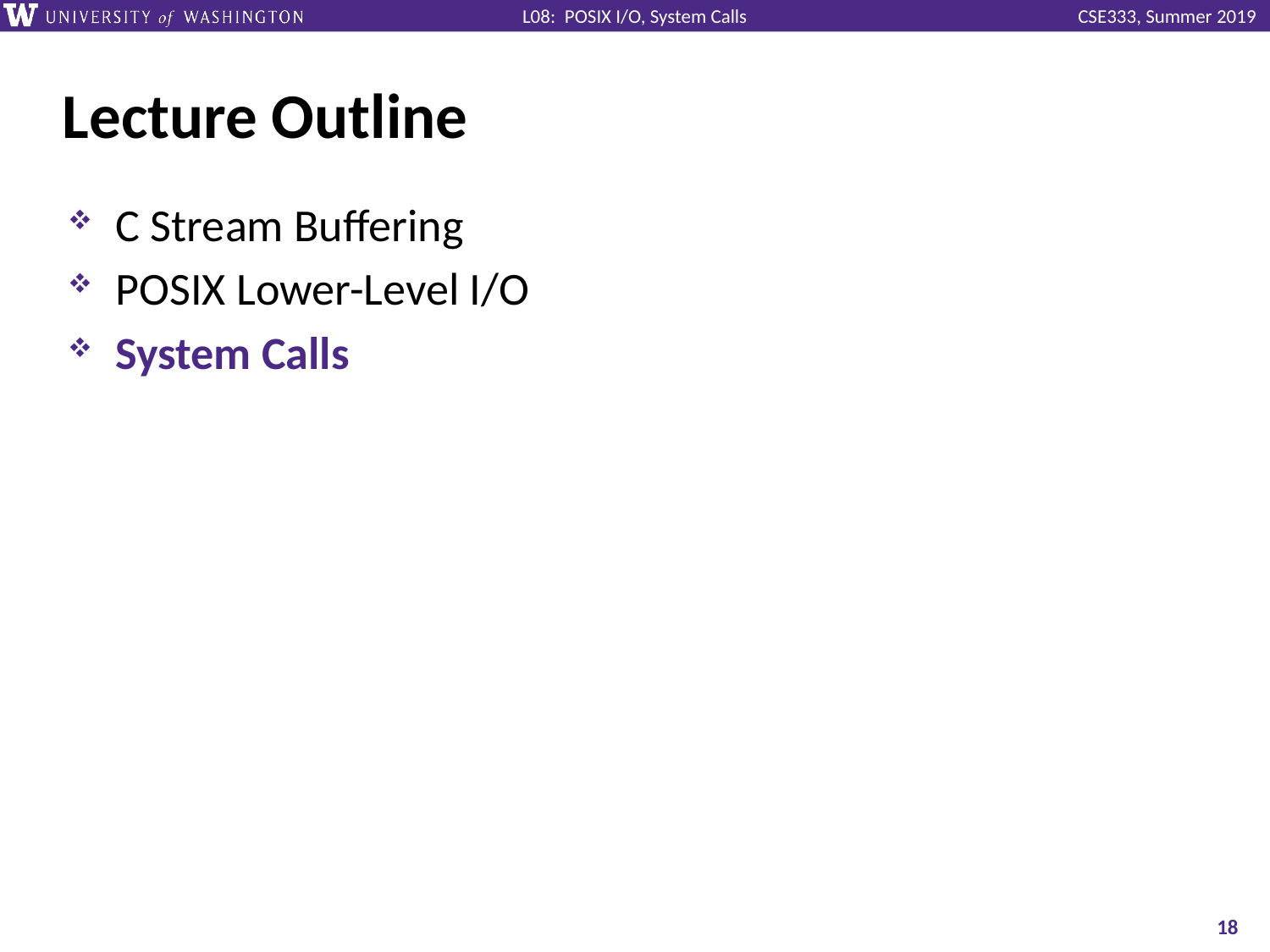

# Lecture Outline
C Stream Buffering
POSIX Lower-Level I/O
System Calls

18